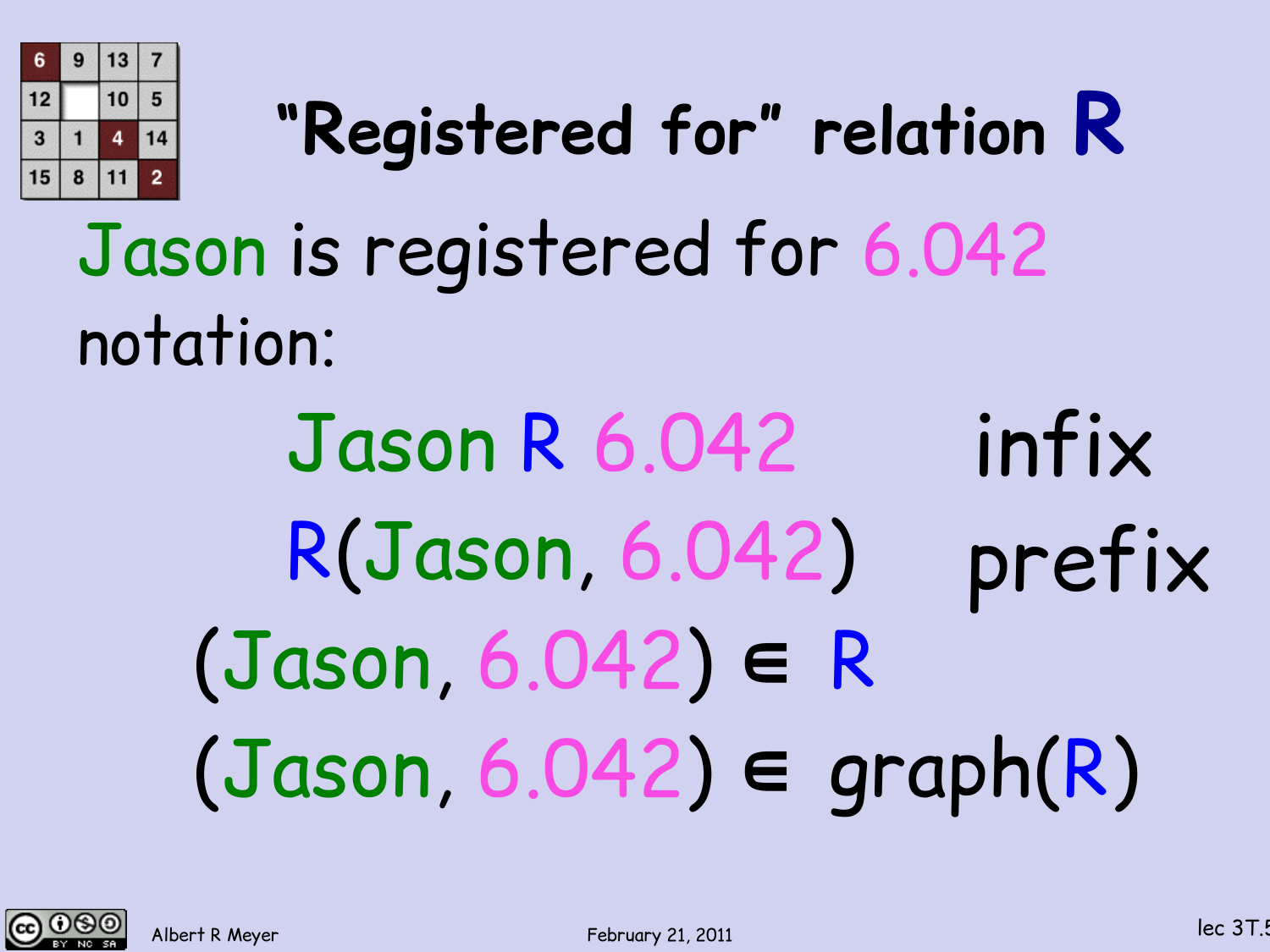

# “Registered for” relation R
Jason is registered for 6.042
notation:
         Jason R 6.042
         R(Jason, 6.042)
     (Jason, 6.042) ∊ R
     (Jason, 6.042) ∊ graph(R)

infix
prefix